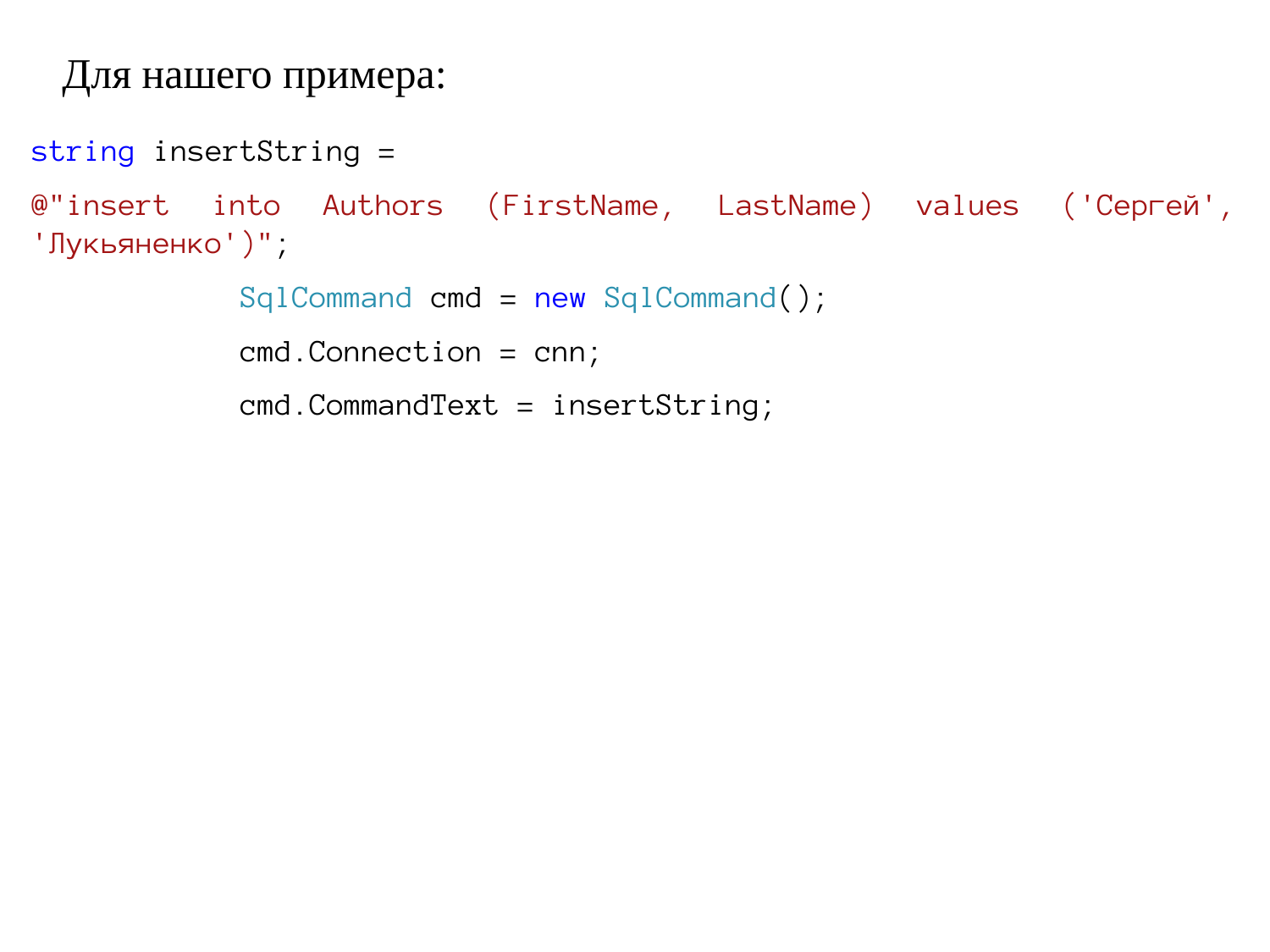

Для нашего примера:

string insertString =
@"insert into Authors (FirstName, LastName) values ('Сергей', 'Лукьяненко')";
            SqlCommand cmd = new SqlCommand();
            cmd.Connection = cnn;
            cmd.CommandText = insertString;